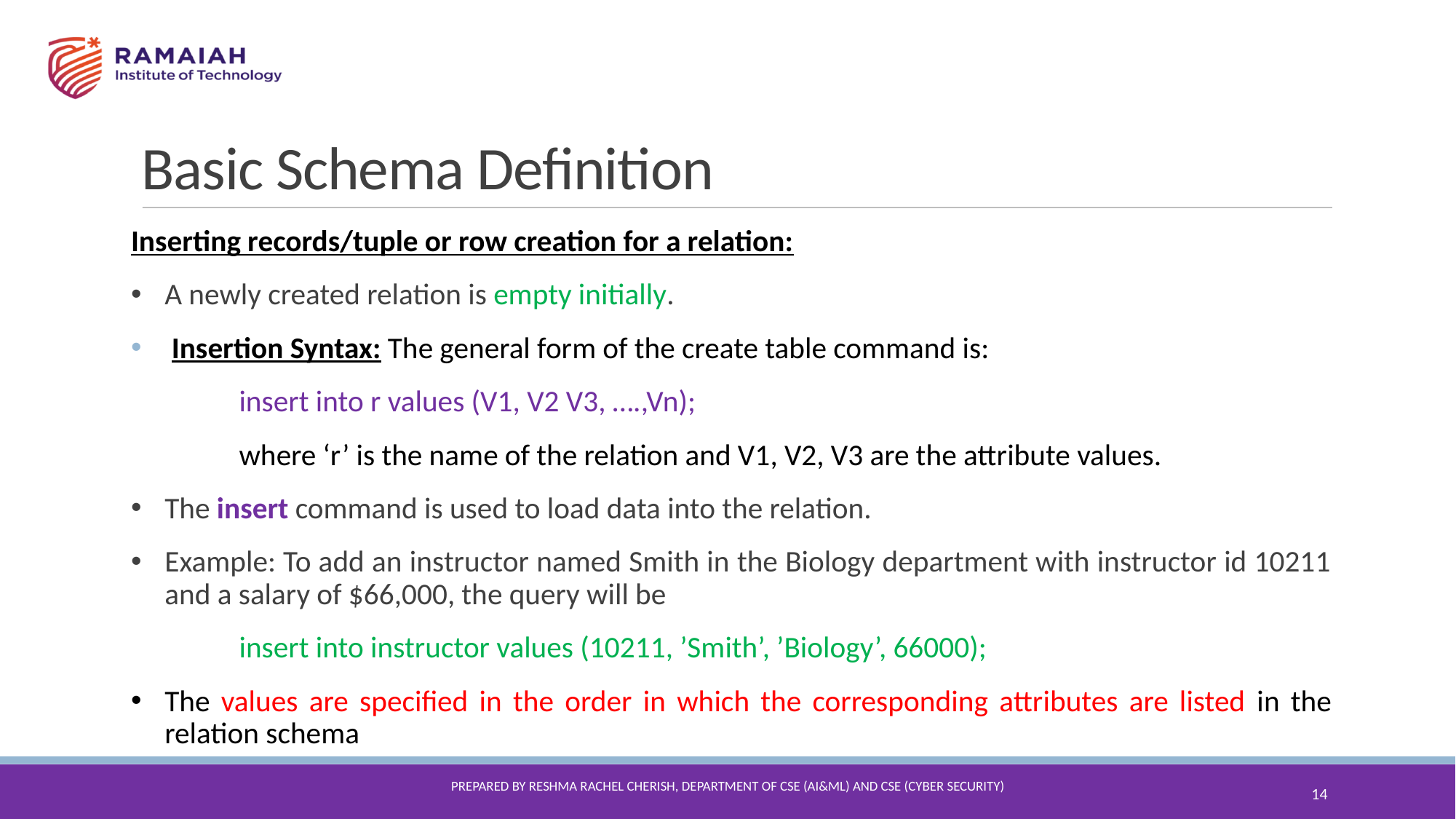

Basic Schema Definition
Inserting records/tuple or row creation for a relation:
A newly created relation is empty initially.
Insertion Syntax: The general form of the create table command is:
		insert into r values (V1, V2 V3, ….,Vn);
 	where ‘r’ is the name of the relation and V1, V2, V3 are the attribute values.
The insert command is used to load data into the relation.
Example: To add an instructor named Smith in the Biology department with instructor id 10211 and a salary of $66,000, the query will be
	insert into instructor values (10211, ’Smith’, ’Biology’, 66000);
The values are specified in the order in which the corresponding attributes are listed in the relation schema
14
Prepared By reshma Rachel cherish, Department of CSE (ai&ml) and CSE (Cyber security)